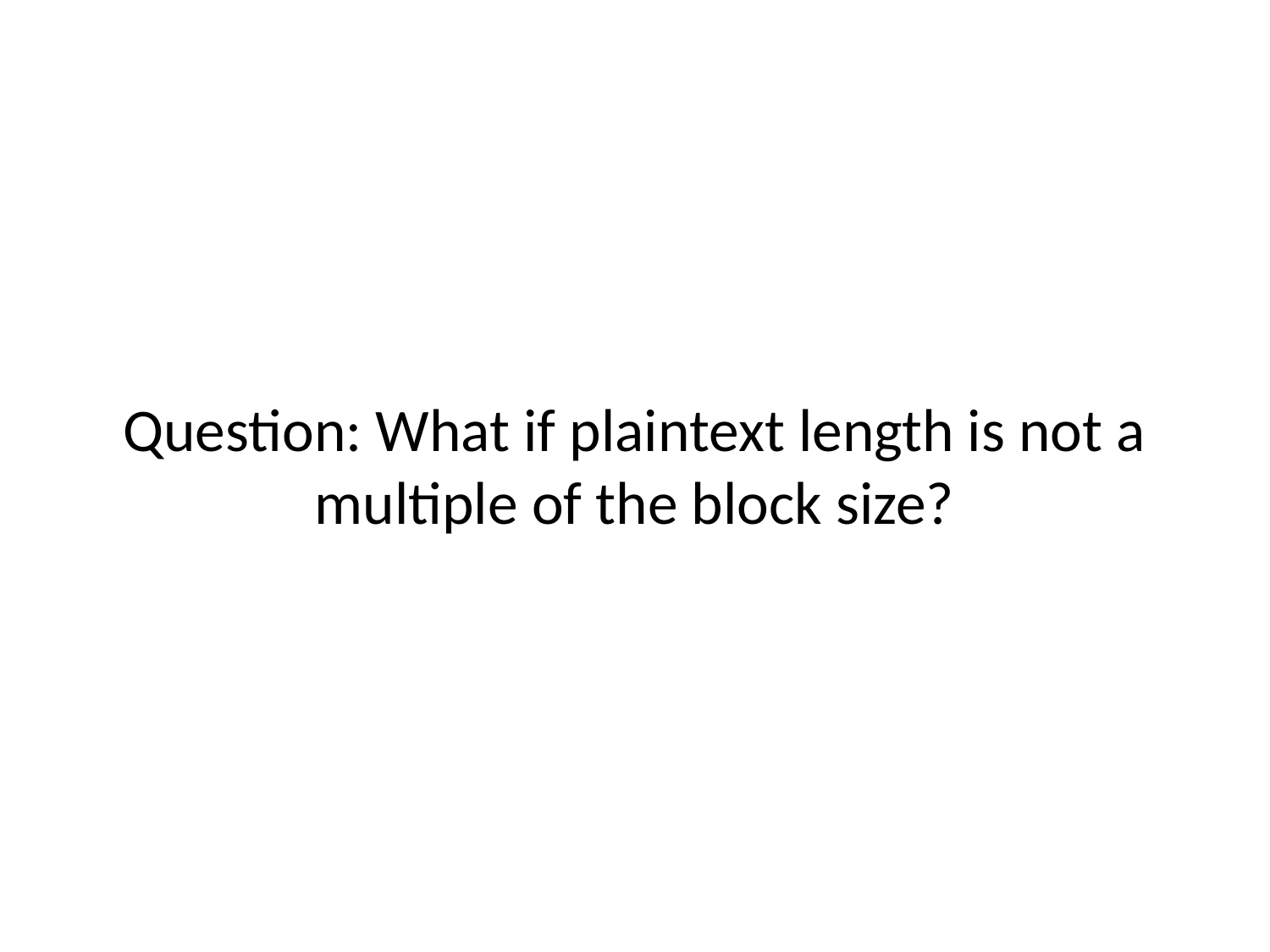

# Question: What if plaintext length is not a multiple of the block size?